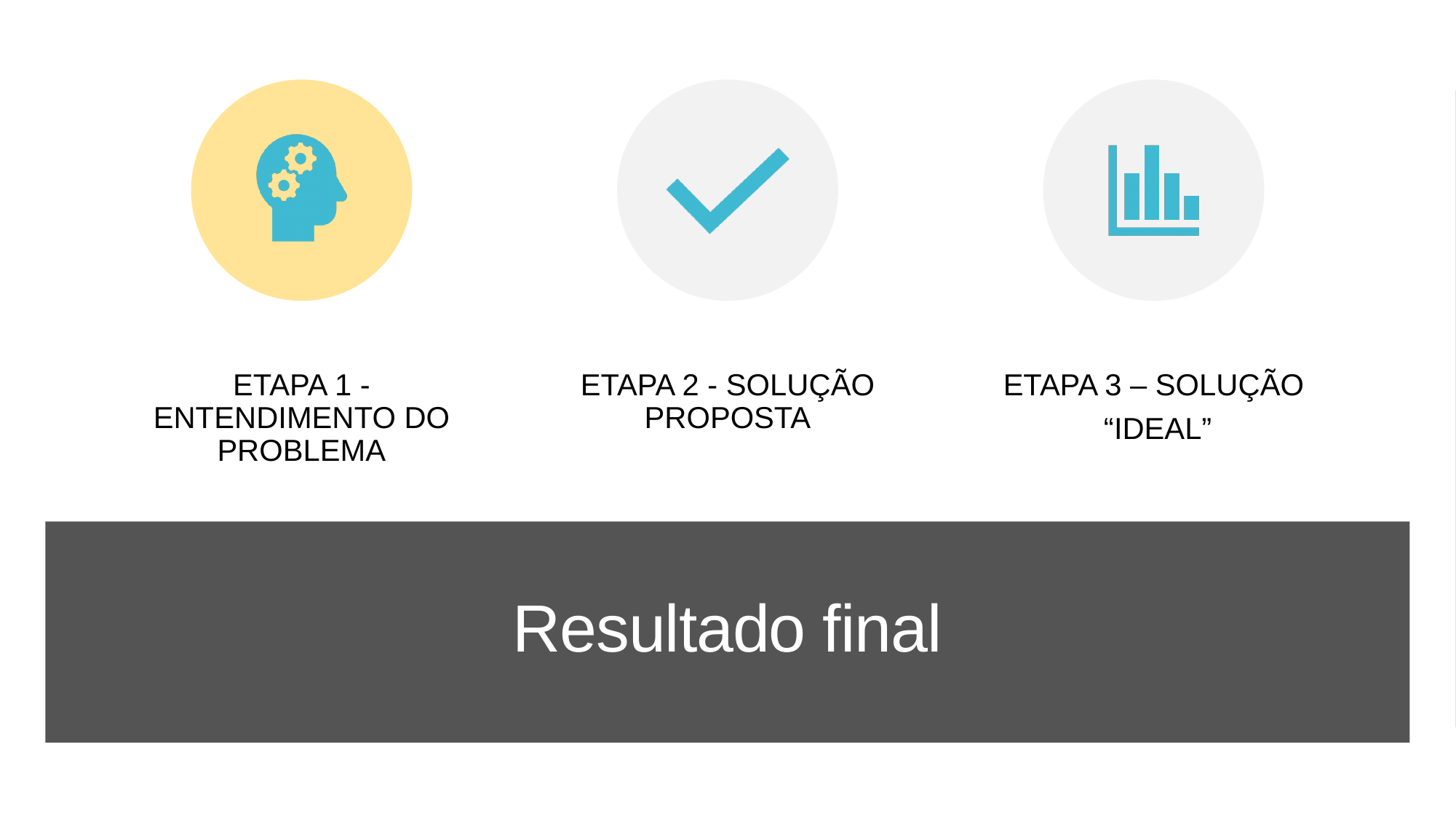

Etapa 1 - Entendimento do problema
Etapa 2 - Solução proposta
Etapa 3 – Solução
 “ideal”

# Resultado final